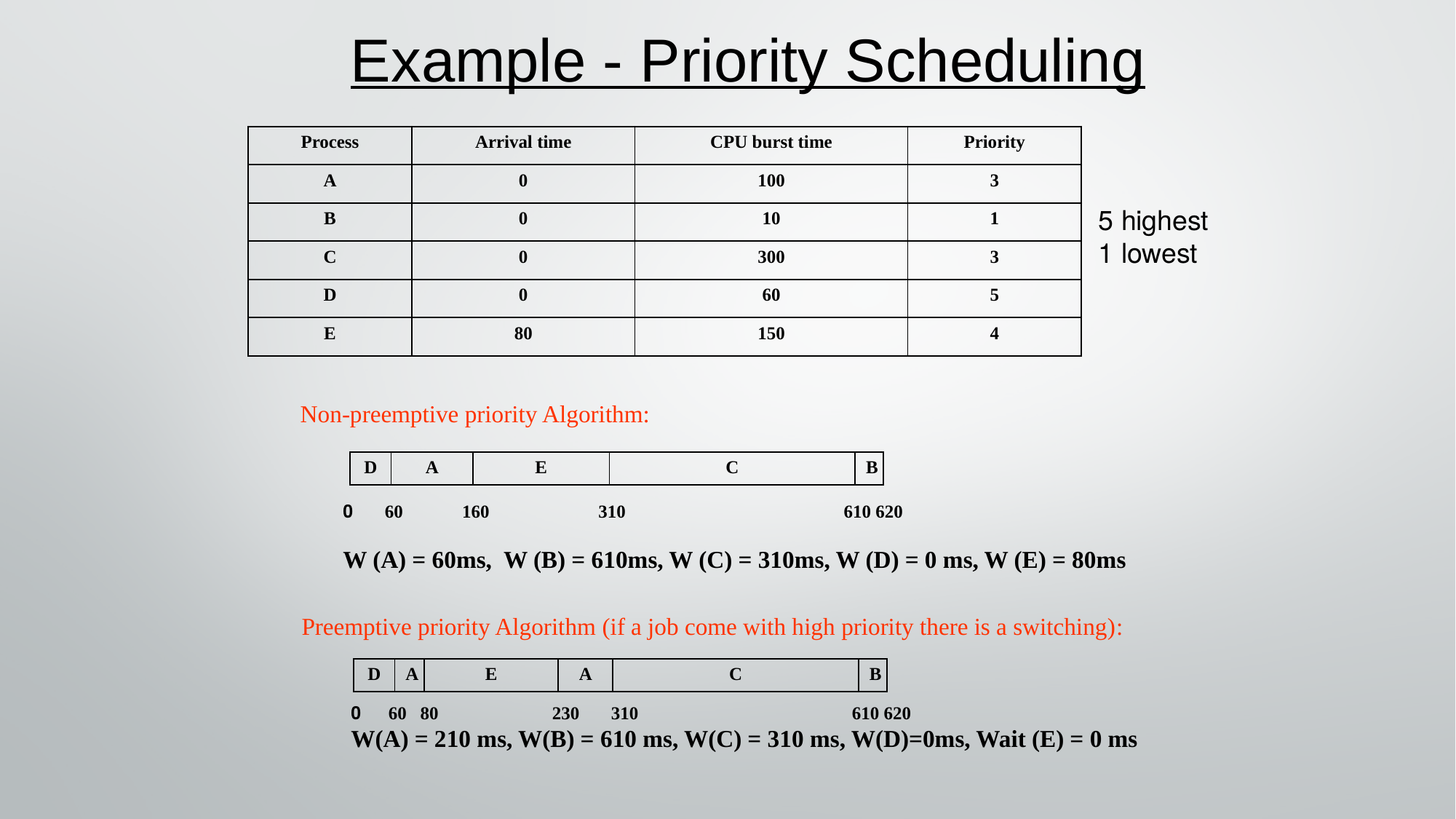

# Example - Priority Scheduling
| Process | Arrival time | CPU burst time | Priority |
| --- | --- | --- | --- |
| A | 0 | 100 | 3 |
| B | 0 | 10 | 1 |
| C | 0 | 300 | 3 |
| D | 0 | 60 | 5 |
| E | 80 | 150 | 4 |
5 highest
1 lowest
Non-preemptive priority Algorithm:
| D | A | E | C | B |
| --- | --- | --- | --- | --- |
0       60             160                        310                                                610 620

W (A) = 60ms,  W (B) = 610ms, W (C) = 310ms, W (D) = 0 ms, W (E) = 80ms
Preemptive priority Algorithm (if a job come with high priority there is a switching):
| D | A | E | A | C | B |
| --- | --- | --- | --- | --- | --- |
0      60   80                         230       310                                               610 620
W(A) = 210 ms, W(B) = 610 ms, W(C) = 310 ms, W(D)=0ms, Wait (E) = 0 ms